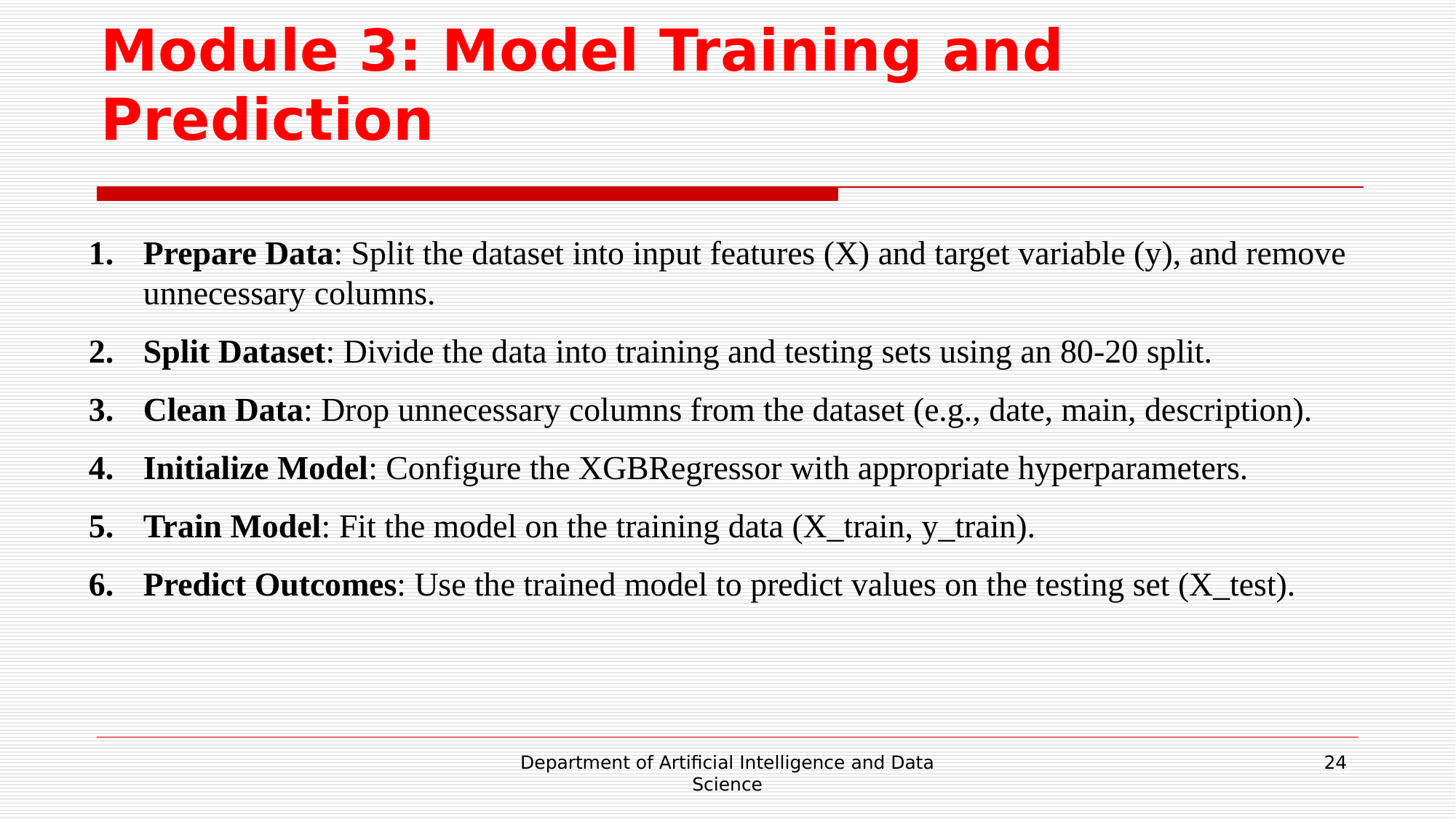

# Module 3: Model Training and Prediction

Prepare Data: Split the dataset into input features (X) and target variable (y), and remove unnecessary columns.
Split Dataset: Divide the data into training and testing sets using an 80-20 split.
Clean Data: Drop unnecessary columns from the dataset (e.g., date, main, description).
Initialize Model: Configure the XGBRegressor with appropriate hyperparameters.
Train Model: Fit the model on the training data (X_train, y_train).
Predict Outcomes: Use the trained model to predict values on the testing set (X_test).
Department of Artificial Intelligence and Data Science
24